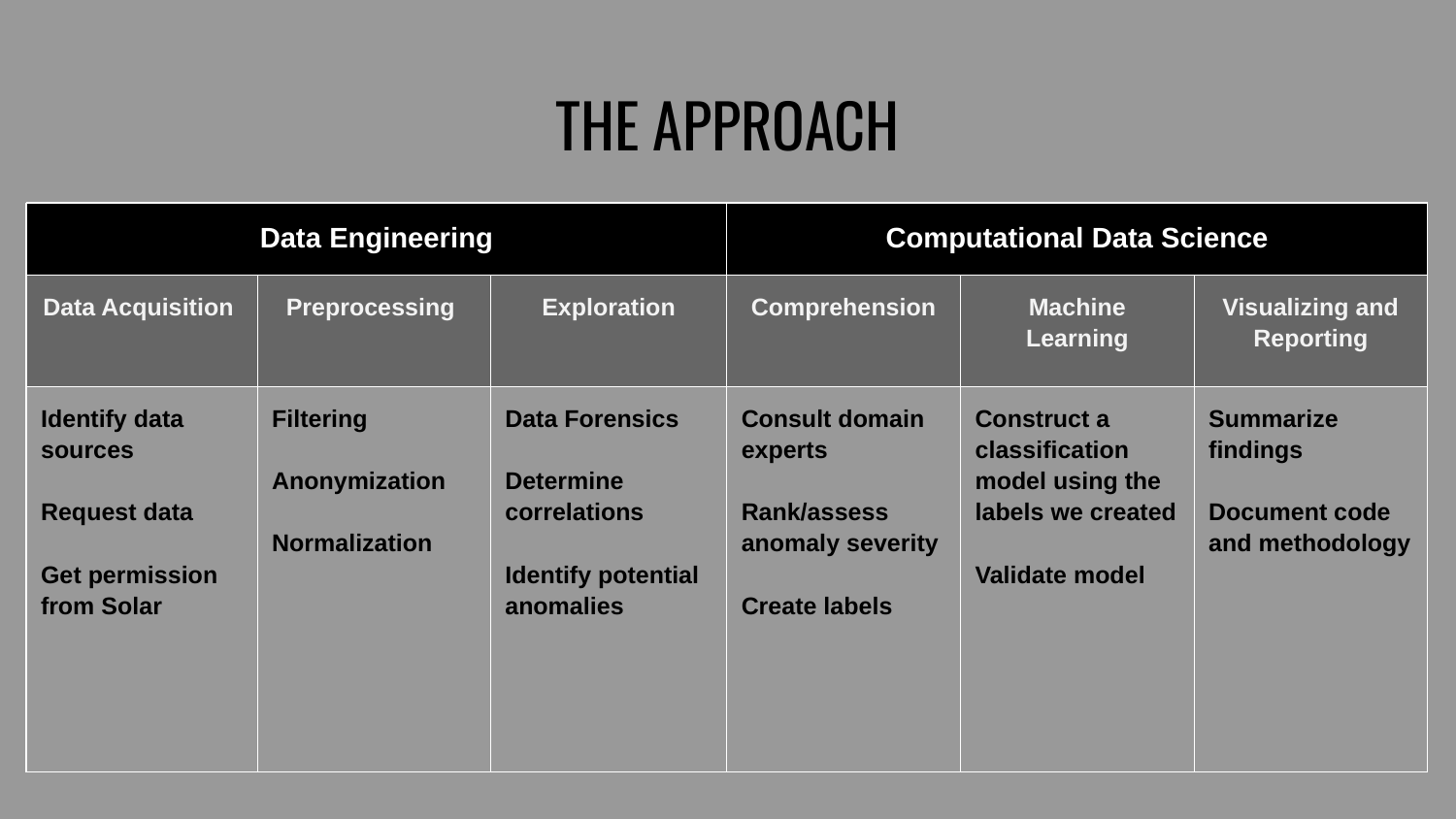

# THE APPROACH
| Data Engineering |  |  | Computational Data Science |  |  |
| --- | --- | --- | --- | --- | --- |
| Data Acquisition | Preprocessing | Exploration | Comprehension | Machine Learning | Visualizing and Reporting |
| Identify data sources Request data Get permission from Solar | Filtering Anonymization Normalization | Data Forensics Determine correlations Identify potential anomalies | Consult domain experts Rank/assess anomaly severity Create labels | Construct a classification model using the labels we created Validate model | Summarize findings Document code and methodology |